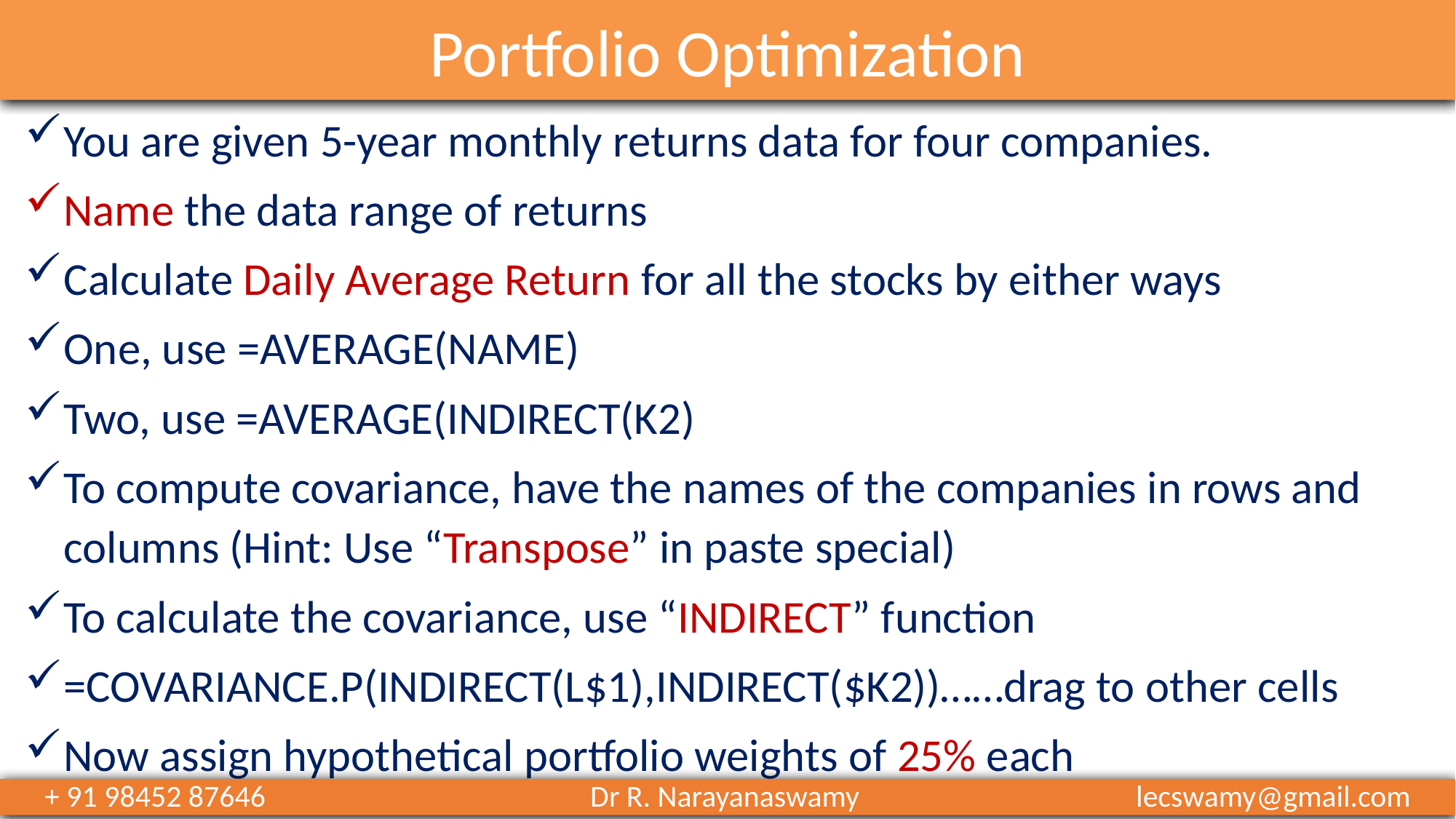

# Portfolio Optimization
You are given 5-year monthly returns data for four companies.
Name the data range of returns
Calculate Daily Average Return for all the stocks by either ways
One, use =AVERAGE(NAME)
Two, use =AVERAGE(INDIRECT(K2)
To compute covariance, have the names of the companies in rows and columns (Hint: Use “Transpose” in paste special)
To calculate the covariance, use “INDIRECT” function
=COVARIANCE.P(INDIRECT(L$1),INDIRECT($K2))……drag to other cells
Now assign hypothetical portfolio weights of 25% each

+ 91 98452 87646 			Dr R. Narayanaswamy 			lecswamy@gmail.com